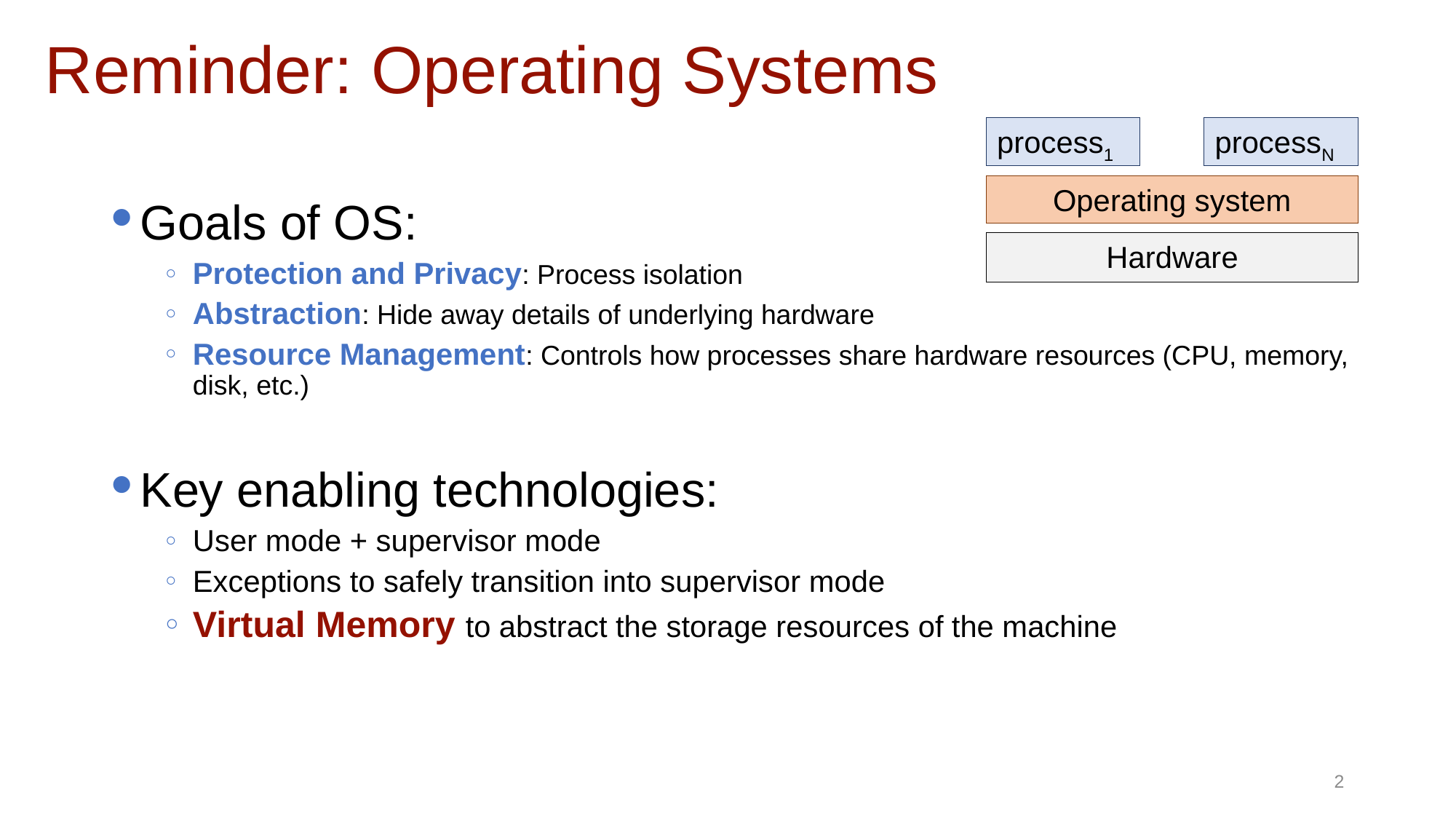

# Reminder: Operating Systems
process1
processN
Operating system
Goals of OS:
Protection and Privacy: Process isolation
Abstraction: Hide away details of underlying hardware
Resource Management: Controls how processes share hardware resources (CPU, memory, disk, etc.)

Key enabling technologies:
User mode + supervisor mode
Exceptions to safely transition into supervisor mode
Virtual Memory to abstract the storage resources of the machine
Hardware
2